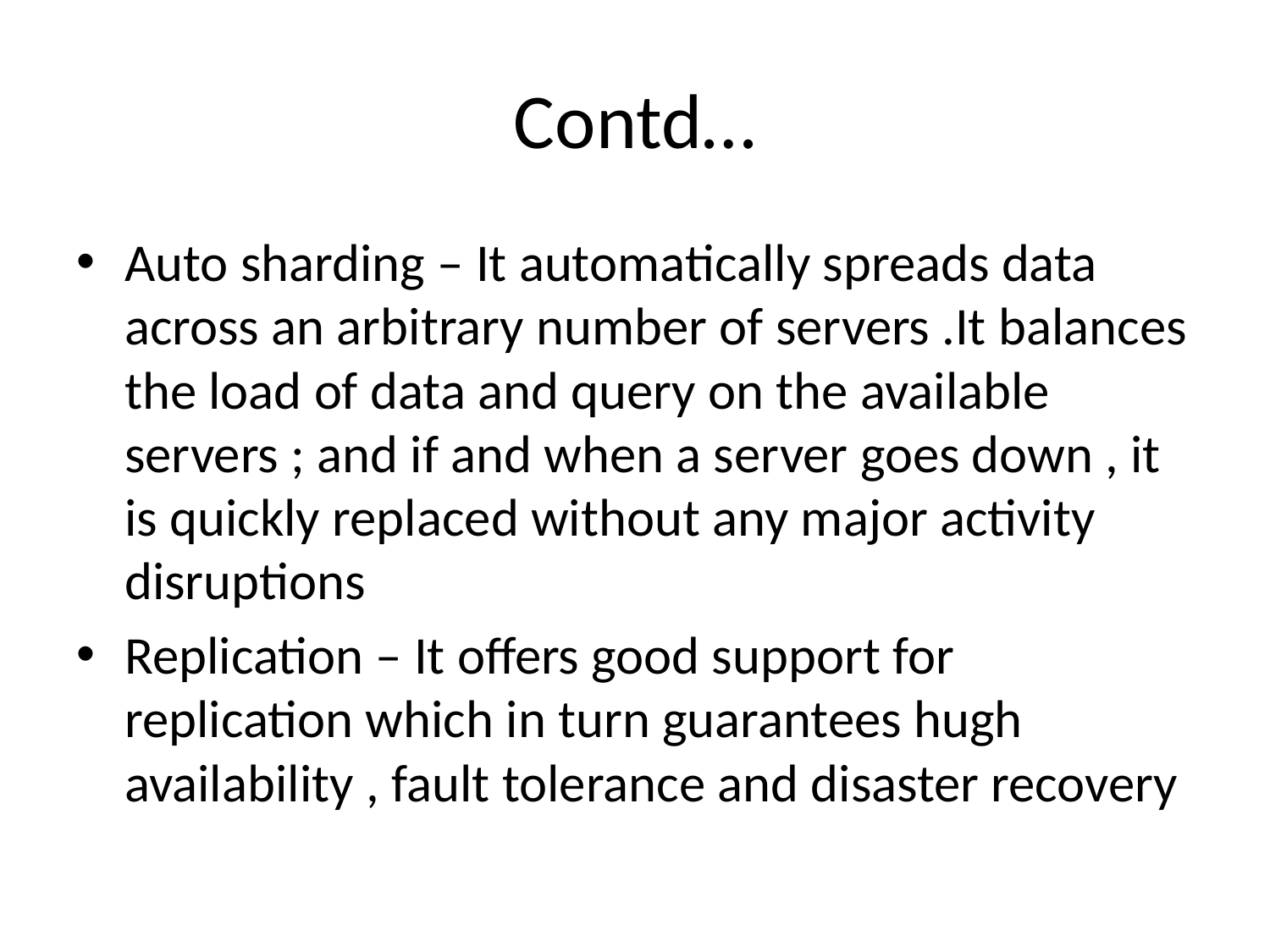

# Contd…
Auto sharding – It automatically spreads data across an arbitrary number of servers .It balances the load of data and query on the available servers ; and if and when a server goes down , it is quickly replaced without any major activity disruptions
Replication – It offers good support for replication which in turn guarantees hugh availability , fault tolerance and disaster recovery